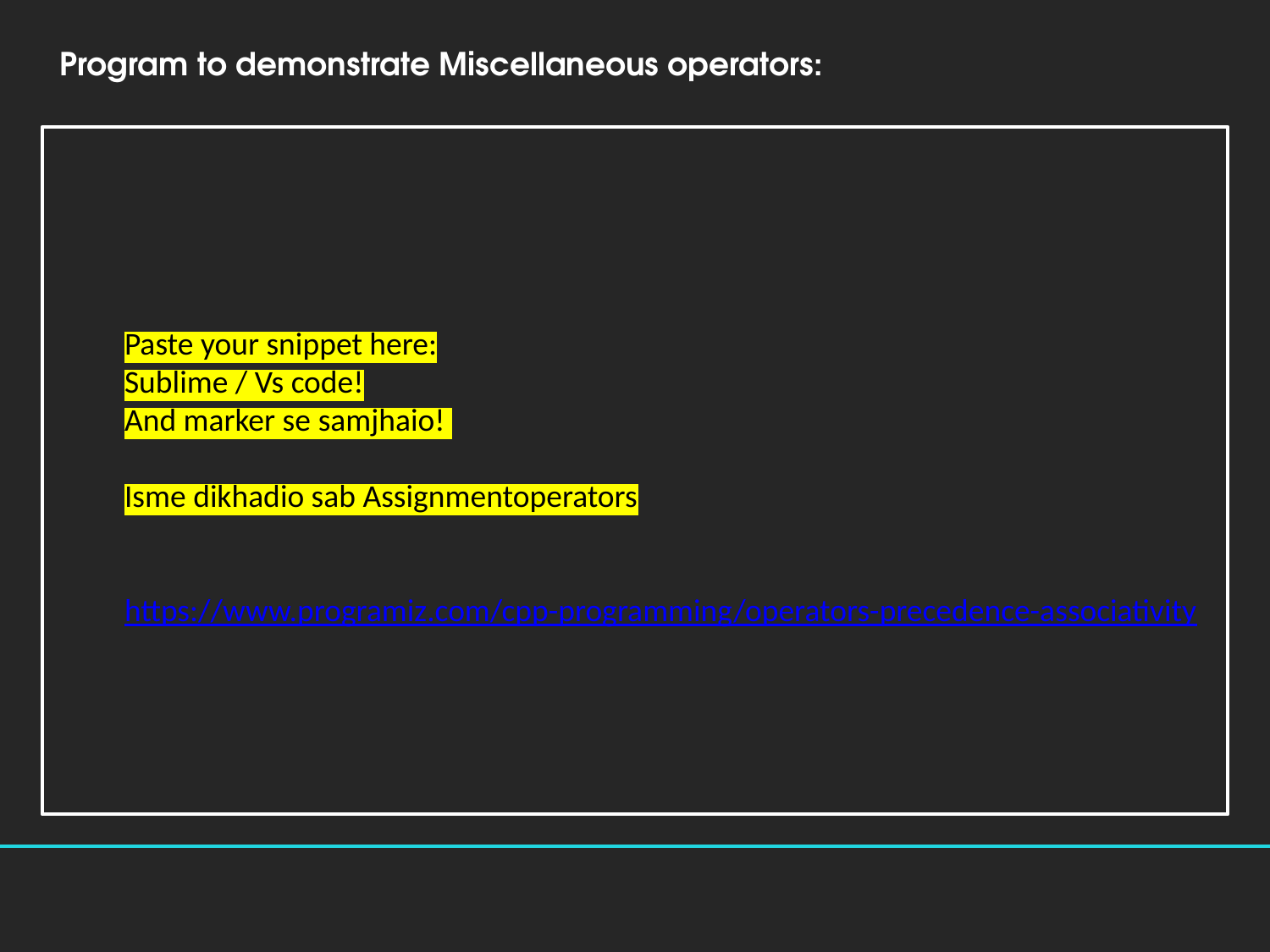

Program to demonstrate Miscellaneous operators:

Paste your snippet here:
Sublime / Vs code!
And marker se samjhaio!

Isme dikhadio sab Assignmentoperators

https://www.programiz.com/cpp-programming/operators-precedence-associativity